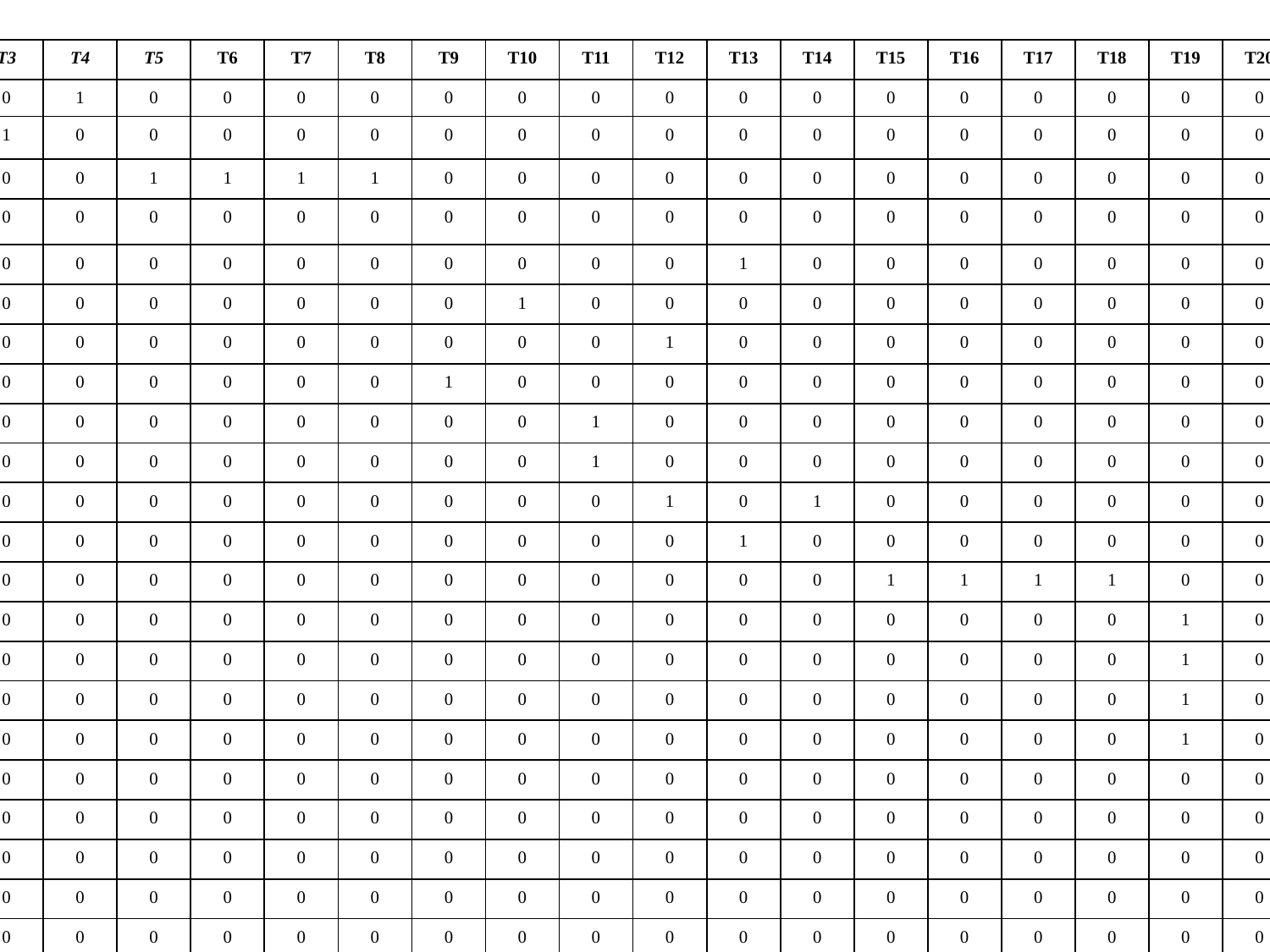

|  | T 1 | T2 | T3 | T4 | T5 | T6 | T7 | T8 | T9 | T10 | T11 | T12 | T13 | T14 | T15 | T16 | T17 | T18 | T19 | T20 | T21 | T22 | T23 |
| --- | --- | --- | --- | --- | --- | --- | --- | --- | --- | --- | --- | --- | --- | --- | --- | --- | --- | --- | --- | --- | --- | --- | --- |
| T1 | 0 | 1 | 0 | 1 | 0 | 0 | 0 | 0 | 0 | 0 | 0 | 0 | 0 | 0 | 0 | 0 | 0 | 0 | 0 | 0 | 0 | 0 | 0 |
| T2 | 0 | 0 | 1 | 0 | 0 | 0 | 0 | 0 | 0 | 0 | 0 | 0 | 0 | 0 | 0 | 0 | 0 | 0 | 0 | 0 | 0 | 0 | 0 |
| T3 | 0 | 0 | 0 | 0 | 1 | 1 | 1 | 1 | 0 | 0 | 0 | 0 | 0 | 0 | 0 | 0 | 0 | 0 | 0 | 0 | 1 | 0 | 0 |
| T4 | 0 | 0 | 0 | 0 | 0 | 0 | 0 | 0 | 0 | 0 | 0 | 0 | 0 | 0 | 0 | 0 | 0 | 0 | 0 | 0 | 0 | 0 | 1 |
| T5 | 0 | 0 | 0 | 0 | 0 | 0 | 0 | 0 | 0 | 0 | 0 | 0 | 1 | 0 | 0 | 0 | 0 | 0 | 0 | 0 | 0 | 0 | 0 |
| T5 | 0 | 0 | 0 | 0 | 0 | 0 | 0 | 0 | 0 | 1 | 0 | 0 | 0 | 0 | 0 | 0 | 0 | 0 | 0 | 0 | 0 | 0 | 0 |
| T6 | 0 | 0 | 0 | 0 | 0 | 0 | 0 | 0 | 0 | 0 | 0 | 1 | 0 | 0 | 0 | 0 | 0 | 0 | 0 | 0 | 0 | 0 | 0 |
| T7 | 0 | 0 | 0 | 0 | 0 | 0 | 0 | 0 | 1 | 0 | 0 | 0 | 0 | 0 | 0 | 0 | 0 | 0 | 0 | 0 | 0 | 0 | 0 |
| T8 | 0 | 0 | 0 | 0 | 0 | 0 | 0 | 0 | 0 | 0 | 1 | 0 | 0 | 0 | 0 | 0 | 0 | 0 | 0 | 0 | 0 | 0 | 0 |
| T9 | 0 | 0 | 0 | 0 | 0 | 0 | 0 | 0 | 0 | 0 | 1 | 0 | 0 | 0 | 0 | 0 | 0 | 0 | 0 | 0 | 0 | 0 | 0 |
| T10 | 0 | 0 | 0 | 0 | 0 | 0 | 0 | 0 | 0 | 0 | 0 | 1 | 0 | 1 | 0 | 0 | 0 | 0 | 0 | 0 | 0 | 0 | 0 |
| T11 | 0 | 0 | 0 | 0 | 0 | 0 | 0 | 0 | 0 | 0 | 0 | 0 | 1 | 0 | 0 | 0 | 0 | 0 | 0 | 0 | 0 | 0 | 0 |
| T12 | 0 | 0 | 0 | 0 | 0 | 0 | 0 | 0 | 0 | 0 | 0 | 0 | 0 | 0 | 1 | 1 | 1 | 1 | 0 | 0 | 0 | 0 | 0 |
| T13 | 0 | 0 | 0 | 0 | 0 | 0 | 0 | 0 | 0 | 0 | 0 | 0 | 0 | 0 | 0 | 0 | 0 | 0 | 1 | 0 | 0 | 0 | 0 |
| T14 | 0 | 0 | 0 | 0 | 0 | 0 | 0 | 0 | 0 | 0 | 0 | 0 | 0 | 0 | 0 | 0 | 0 | 0 | 1 | 0 | 0 | 0 | 0 |
| T15 | 0 | 0 | 0 | 0 | 0 | 0 | 0 | 0 | 0 | 0 | 0 | 0 | 0 | 0 | 0 | 0 | 0 | 0 | 1 | 0 | 0 | 0 | 0 |
| T16 | 0 | 0 | 0 | 0 | 0 | 0 | 0 | 0 | 0 | 0 | 0 | 0 | 0 | 0 | 0 | 0 | 0 | 0 | 1 | 0 | 0 | 0 | 0 |
| T17 | 0 | 0 | 0 | 0 | 0 | 0 | 0 | 0 | 0 | 0 | 0 | 0 | 0 | 0 | 0 | 0 | 0 | 0 | 0 | 0 | 1 | 0 | 0 |
| T18 | 0 | 0 | 0 | 0 | 0 | 0 | 0 | 0 | 0 | 0 | 0 | 0 | 0 | 0 | 0 | 0 | 0 | 0 | 0 | 0 | 0 | 0 | 1 |
| T19 | 0 | 0 | 0 | 0 | 0 | 0 | 0 | 0 | 0 | 0 | 0 | 0 | 0 | 0 | 0 | 0 | 0 | 0 | 0 | 0 | 0 | 1 | 0 |
| T20 | 0 | 0 | 0 | 0 | 0 | 0 | 0 | 0 | 0 | 0 | 0 | 0 | 0 | 0 | 0 | 0 | 0 | 0 | 0 | 0 | 0 | 0 | 0 |
| T21 | 0 | 0 | 0 | 0 | 0 | 0 | 0 | 0 | 0 | 0 | 0 | 0 | 0 | 0 | 0 | 0 | 0 | 0 | 0 | 0 | 0 | 0 | 0 |
| T22 | 0 | 0 | 0 | 0 | 0 | 0 | 0 | 0 | 0 | 0 | 0 | 0 | 0 | 0 | 0 | 0 | 0 | 0 | 0 | 0 | 0 | 0 | 0 |
| T23 | 0 | 0 | 0 | 0 | 0 | 0 | 0 | 0 | 0 | 0 | 0 | 0 | 0 | 0 | 0 | 0 | 0 | 0 | 0 | 0 | 0 | 0 | 0 |